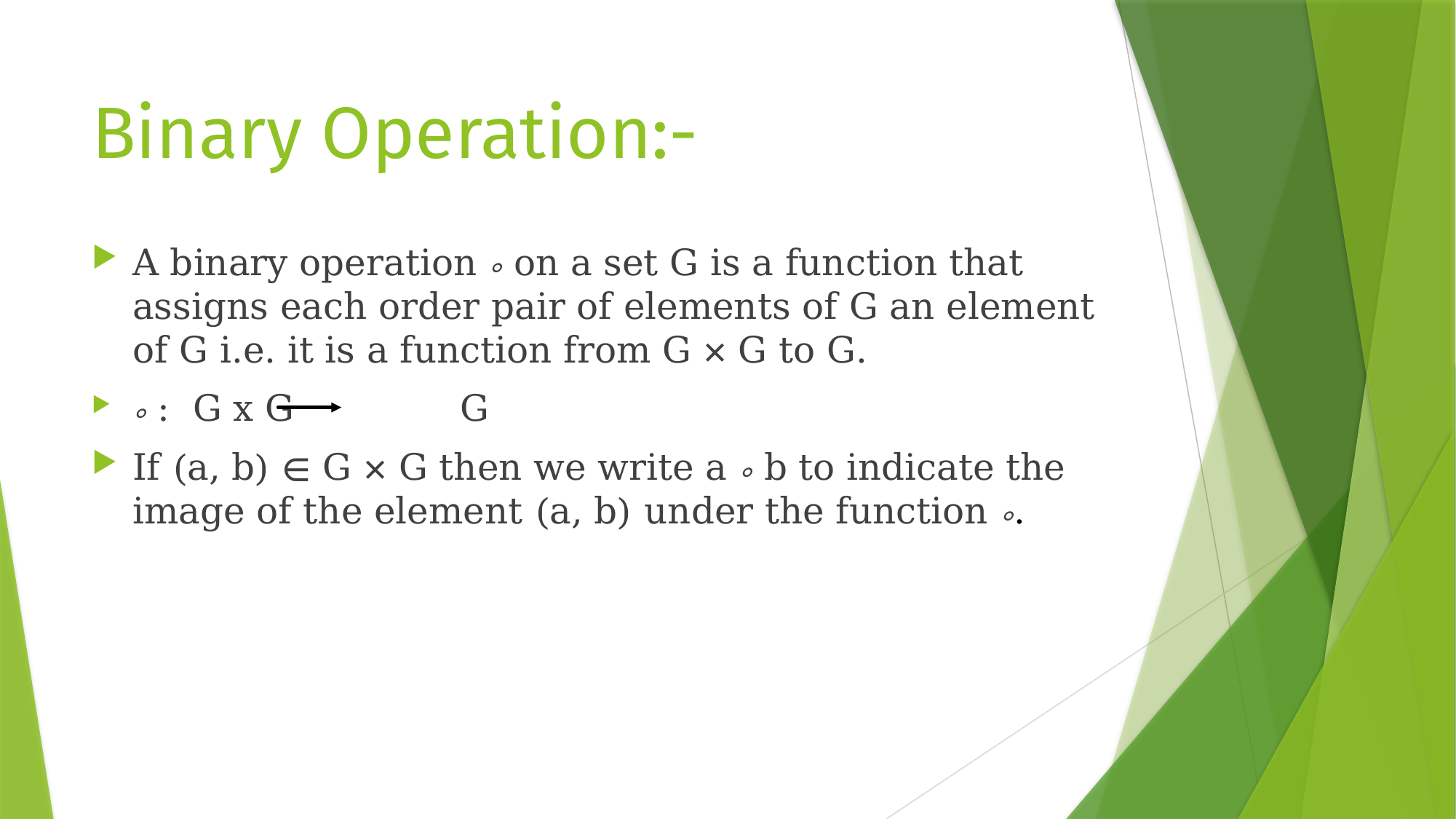

# Binary Operation:-
A binary operation ∘ on a set G is a function that assigns each order pair of elements of G an element of G i.e. it is a function from G × G to G.
∘ :  G x G		G
If (a, b) ∈ G × G then we write a ∘ b to indicate the image of the element (a, b) under the function ∘.